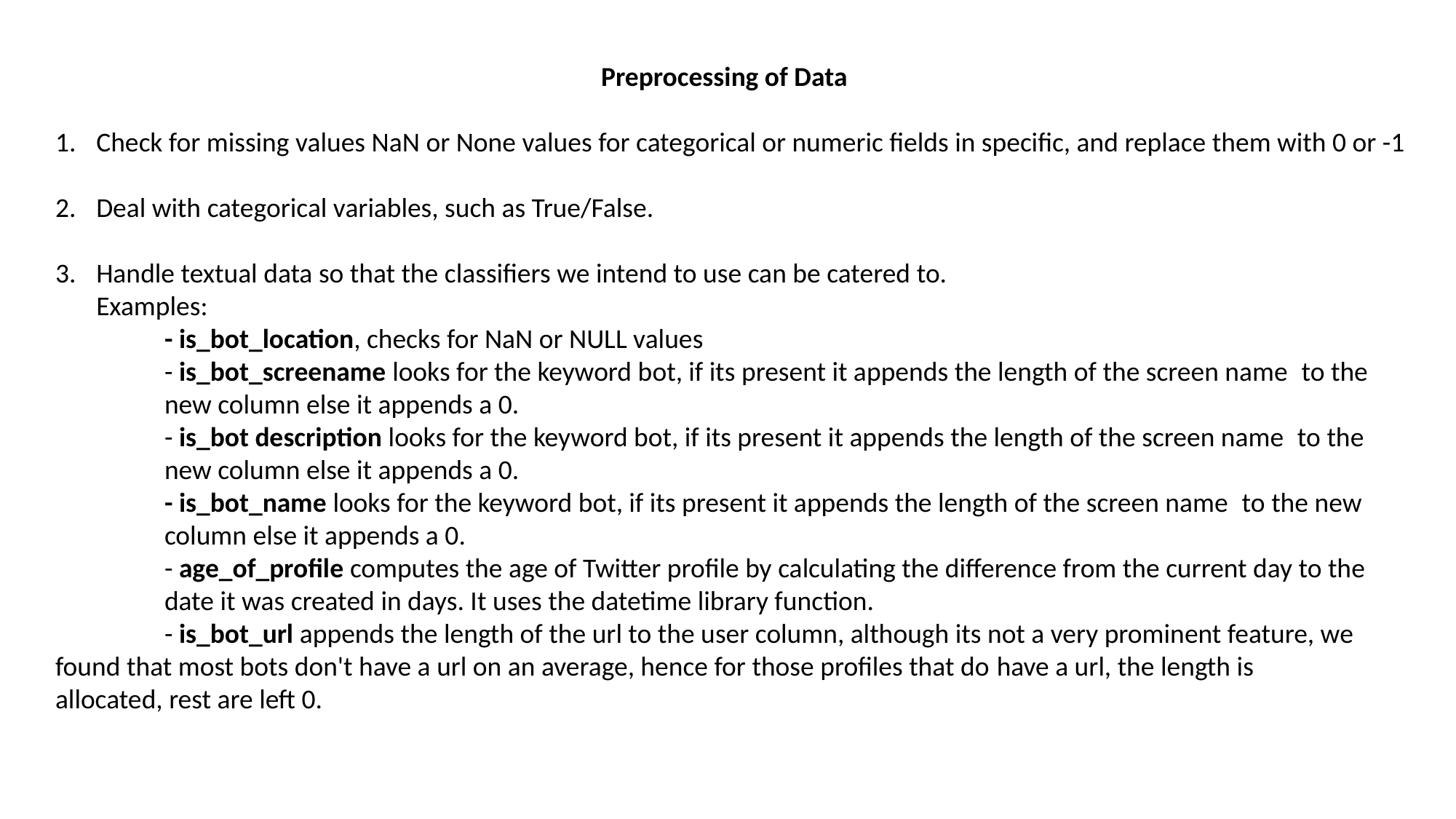

Preprocessing of Data

Check for missing values NaN or None values for categorical or numeric fields in specific, and replace them with 0 or -1

Deal with categorical variables, such as True/False.

Handle textual data so that the classifiers we intend to use can be catered to.
Examples:
	- is_bot_location, checks for NaN or NULL values
	- is_bot_screename looks for the keyword bot, if its present it appends the length of the screen name  to the 	new column else it appends a 0.
	- is_bot description looks for the keyword bot, if its present it appends the length of the screen name  to the 	new column else it appends a 0.
	- is_bot_name looks for the keyword bot, if its present it appends the length of the screen name  to the new 	column else it appends a 0.
	- age_of_profile computes the age of Twitter profile by calculating the difference from the current day to the 	date it was created in days. It uses the datetime library function.
	- is_bot_url appends the length of the url to the user column, although its not a very prominent feature, we 	found that most bots don't have a url on an average, hence for those profiles that do have a url, the length is 	allocated, rest are left 0.